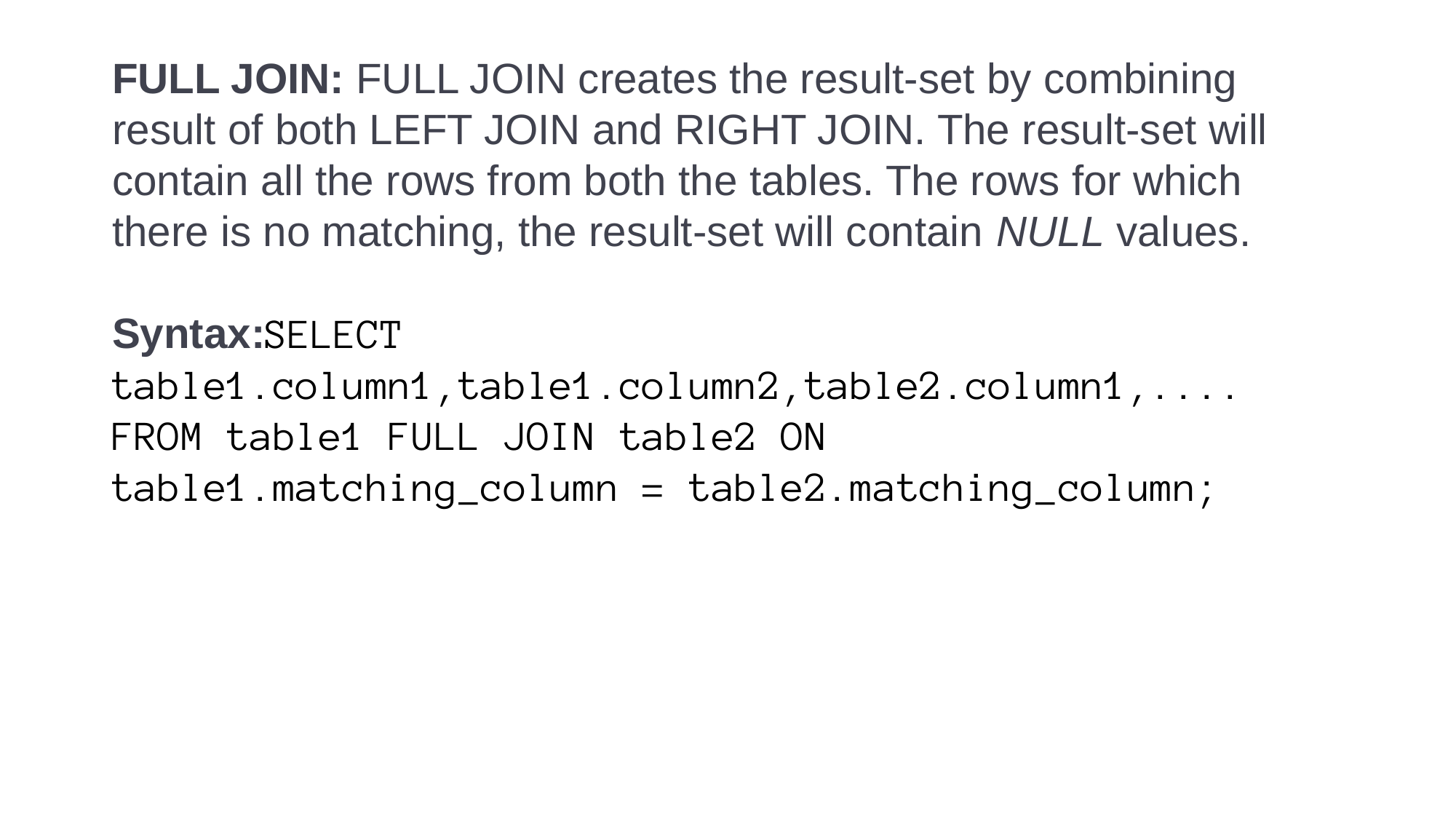

# FULL JOIN: FULL JOIN creates the result-set by combining result of both LEFT JOIN and RIGHT JOIN. The result-set will contain all the rows from both the tables. The rows for which there is no matching, the result-set will contain NULL values. Syntax:SELECT table1.column1,table1.column2,table2.column1,.... FROM table1 FULL JOIN table2 ON table1.matching_column = table2.matching_column;